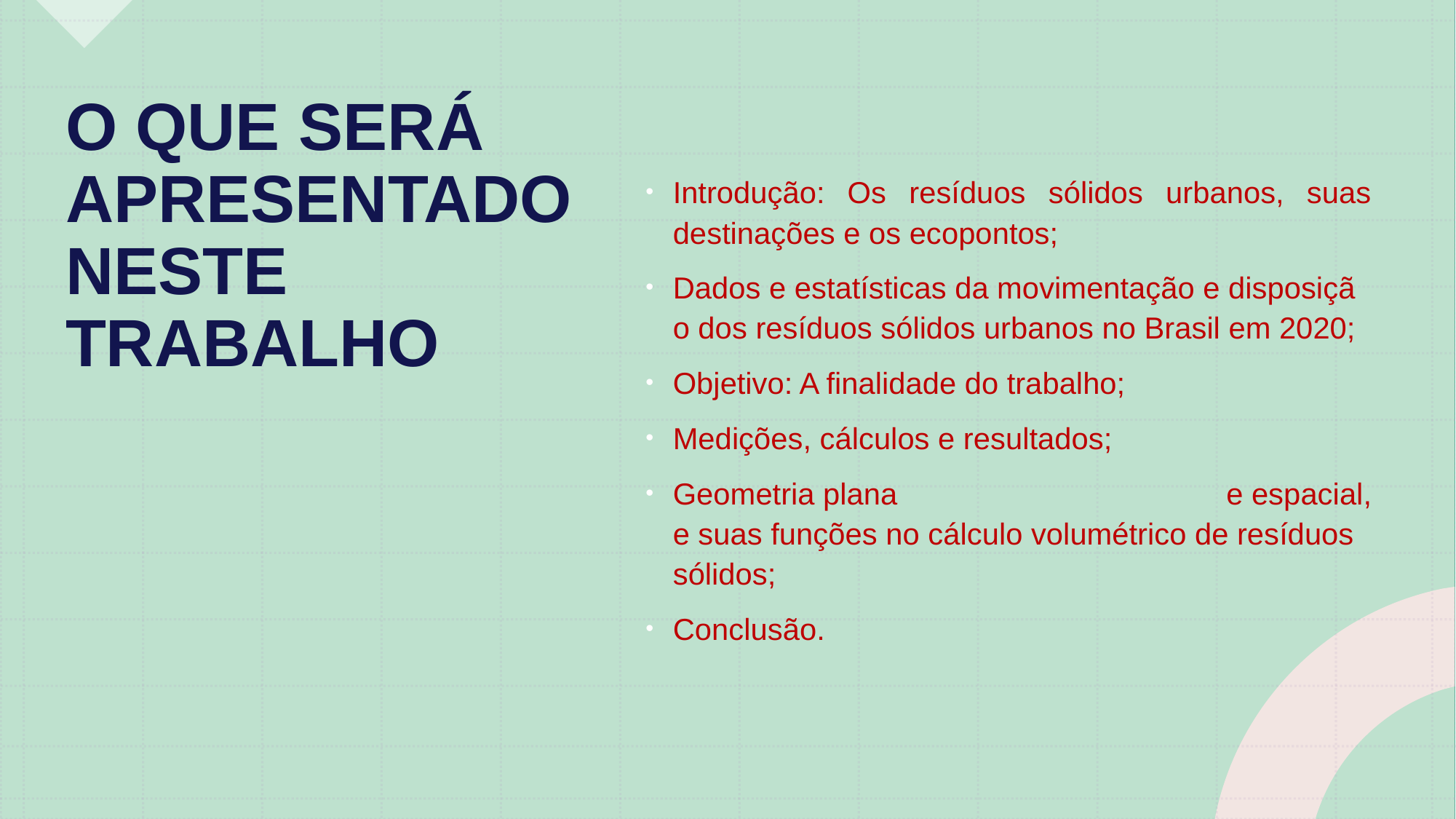

# O QUE SERÁ APRESENTADO NESTE TRABALHO
Introdução: Os resíduos sólidos urbanos, suas destinações e os ecopontos;
Dados e estatísticas da movimentação e disposição dos resíduos sólidos urbanos no Brasil em 2020;
Objetivo: A finalidade do trabalho;
Medições, cálculos e resultados;
Geometria plana e espacial, e suas funções no cálculo volumétrico de resíduos sólidos;
Conclusão.